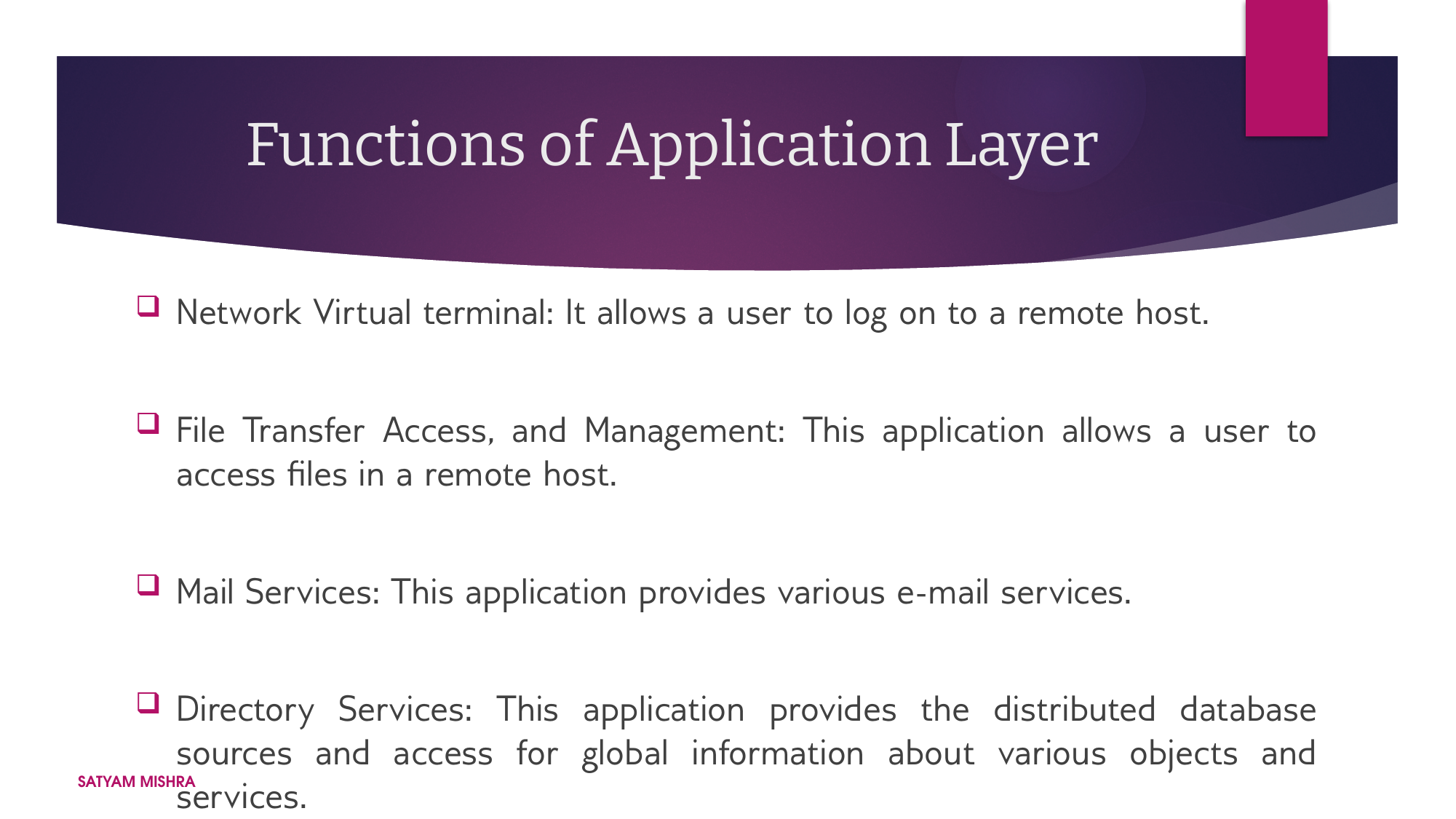

# Functions of Application Layer
Network Virtual terminal: It allows a user to log on to a remote host.

File Transfer Access, and Management: This application allows a user to access files in a remote host.

Mail Services: This application provides various e-mail services.

Directory Services: This application provides the distributed database sources and access for global information about various objects and services.

SATYAM MISHRA